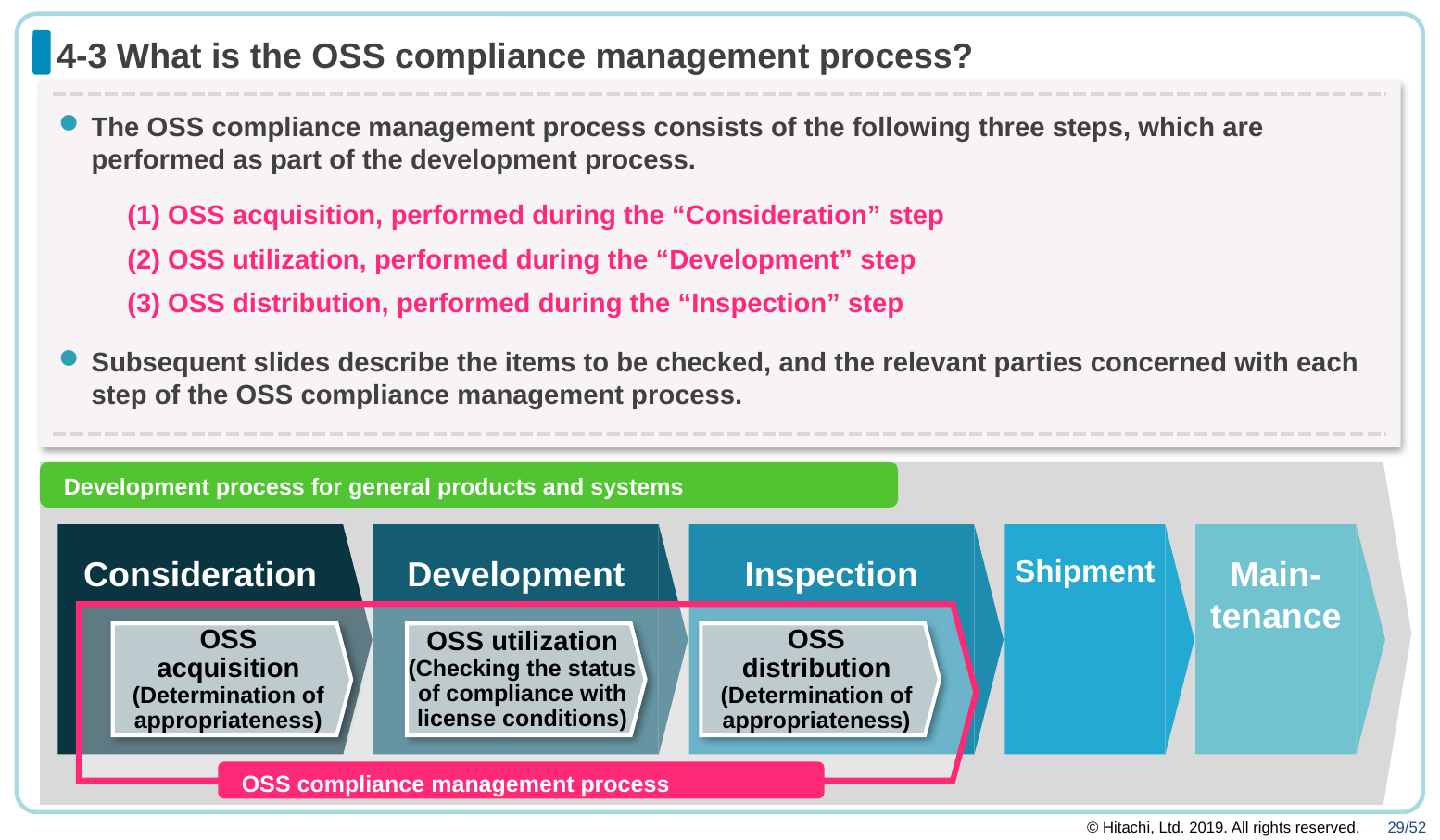

# 4-3 What is the OSS compliance management process?

The OSS compliance management process consists of the following three steps, which are performed as part of the development process.
(1) OSS acquisition, performed during the “Consideration” step
(2) OSS utilization, performed during the “Development” step
(3) OSS distribution, performed during the “Inspection” step
Subsequent slides describe the items to be checked, and the relevant parties concerned with each step of the OSS compliance management process.

Development process for general products and systems
Consideration

Development

Inspection

Shipment

Main-tenance

OSS acquisition
(Determination of appropriateness)
OSS utilization
(Checking the status of compliance with license conditions)
OSS distribution
(Determination of appropriateness)
OSS compliance management process